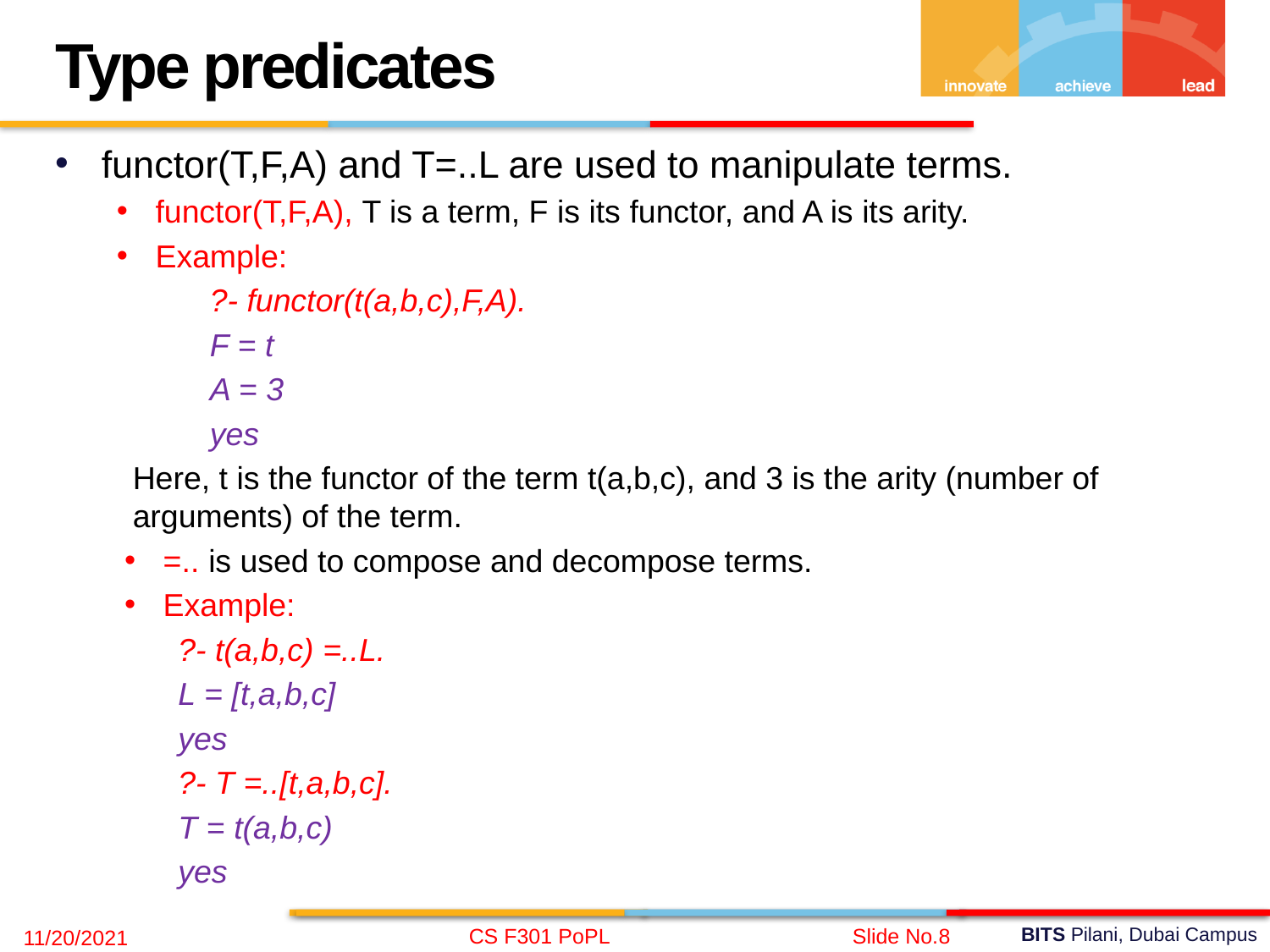

Type predicates
functor(T,F,A) and T=..L are used to manipulate terms.
functor(T,F,A), T is a term, F is its functor, and A is its arity.
Example:
?- functor(t(a,b,c),F,A).
F = t
A = 3
yes
Here, t is the functor of the term t(a,b,c), and 3 is the arity (number of arguments) of the term.
=.. is used to compose and decompose terms.
Example:
?- t(a,b,c) =..L.
L = [t,a,b,c]
yes
?- T =..[t,a,b,c].
T = t(a,b,c)
yes
CS F301 PoPL
Slide No.8
11/20/2021